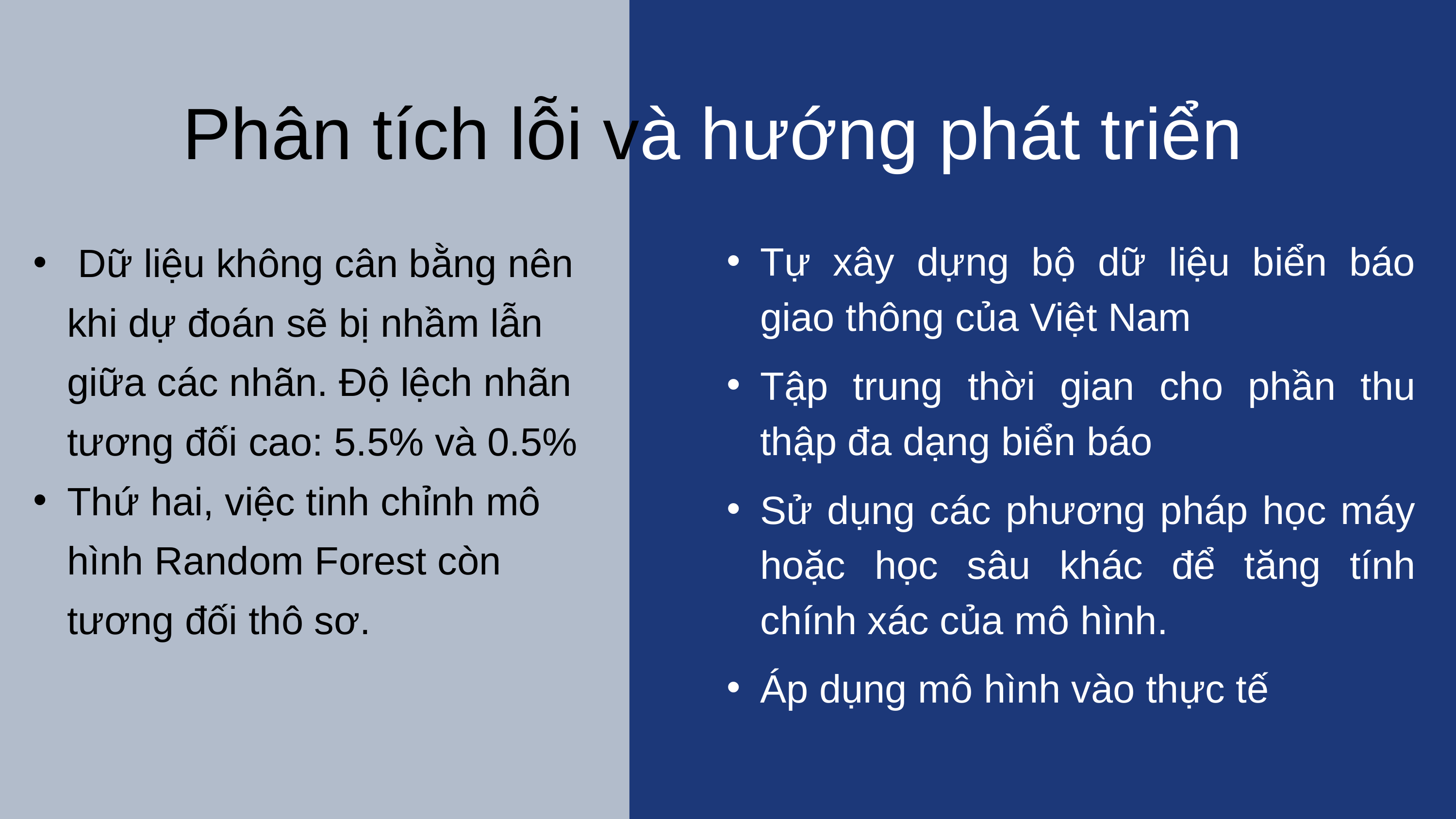

Phân tích lỗi và hướng phát triển
 Dữ liệu không cân bằng nên khi dự đoán sẽ bị nhầm lẫn giữa các nhãn. Độ lệch nhãn tương đối cao: 5.5% và 0.5%
Thứ hai, việc tinh chỉnh mô hình Random Forest còn tương đối thô sơ.

Tự xây dựng bộ dữ liệu biển báo giao thông của Việt Nam
Tập trung thời gian cho phần thu thập đa dạng biển báo
Sử dụng các phương pháp học máy hoặc học sâu khác để tăng tính chính xác của mô hình.
Áp dụng mô hình vào thực tế